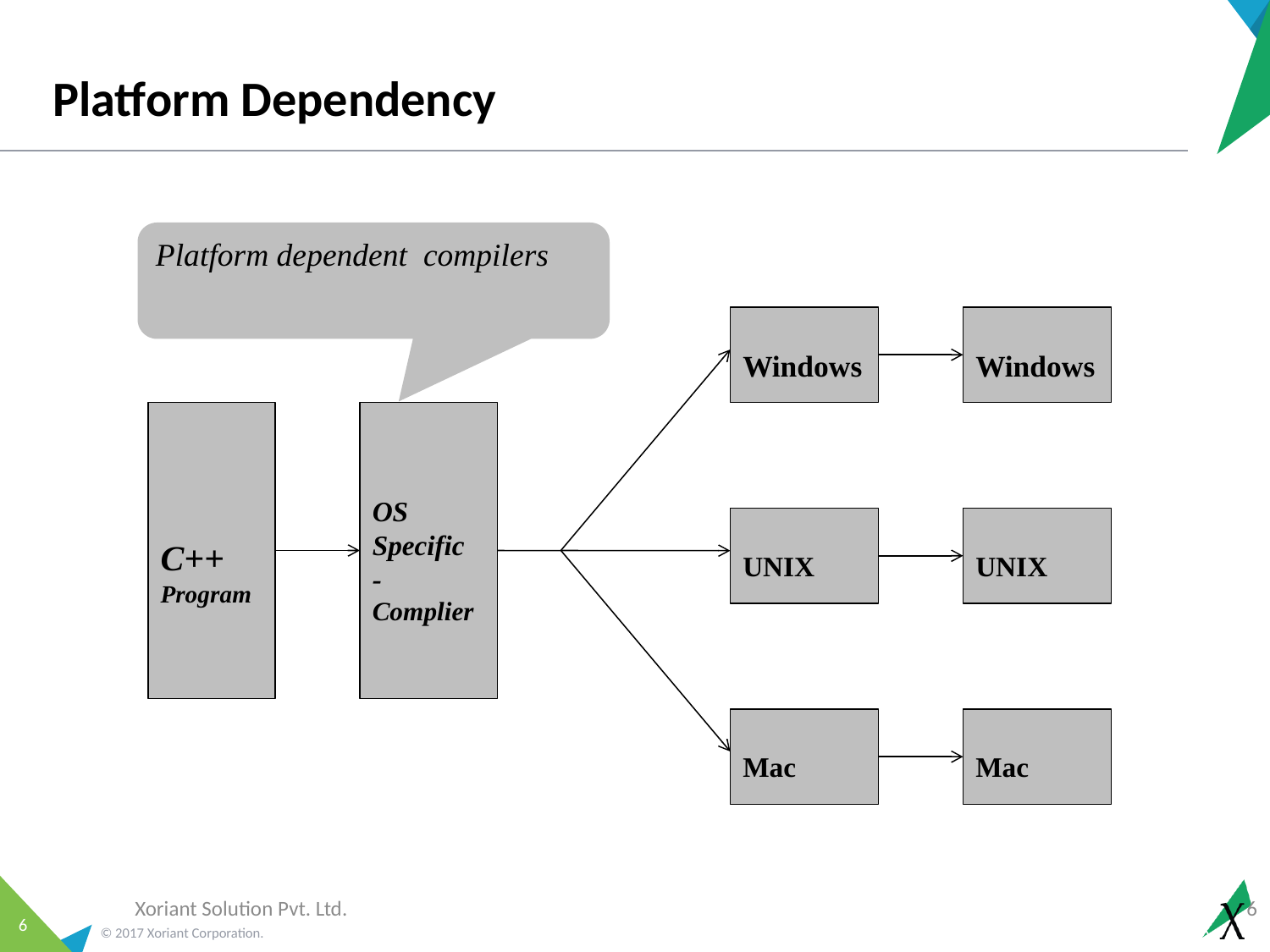

# Platform Dependency
Platform dependent  compilers

Windows

Windows

C++ Program

OS Specific
-
Complier

UNIX

UNIX

Mac

Mac
Xoriant Solution Pvt. Ltd.
6